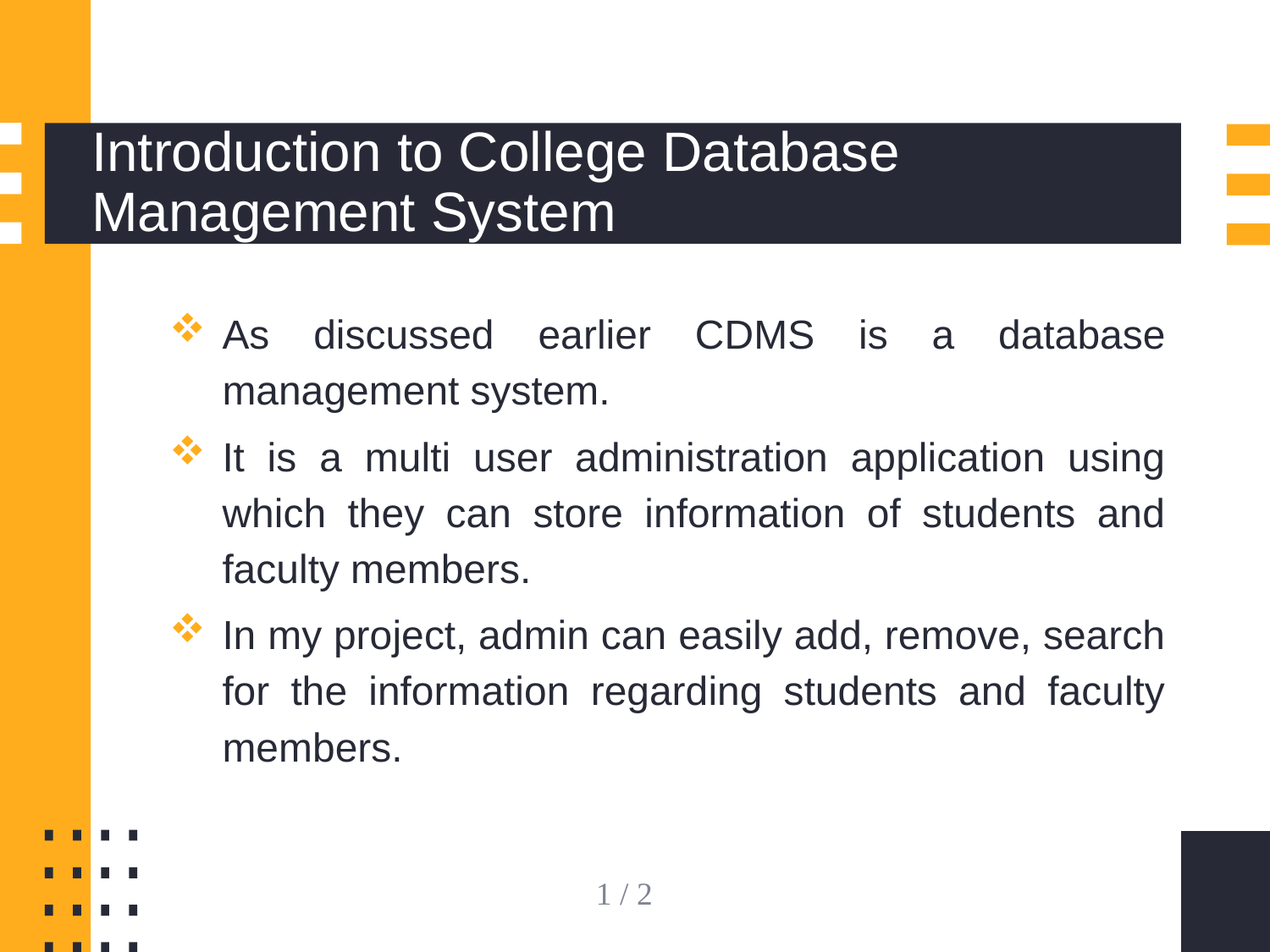

# Introduction to College Database Management System
As discussed earlier CDMS is a database management system.
It is a multi user administration application using which they can store information of students and faculty members.
In my project, admin can easily add, remove, search for the information regarding students and faculty members.
1 / 2